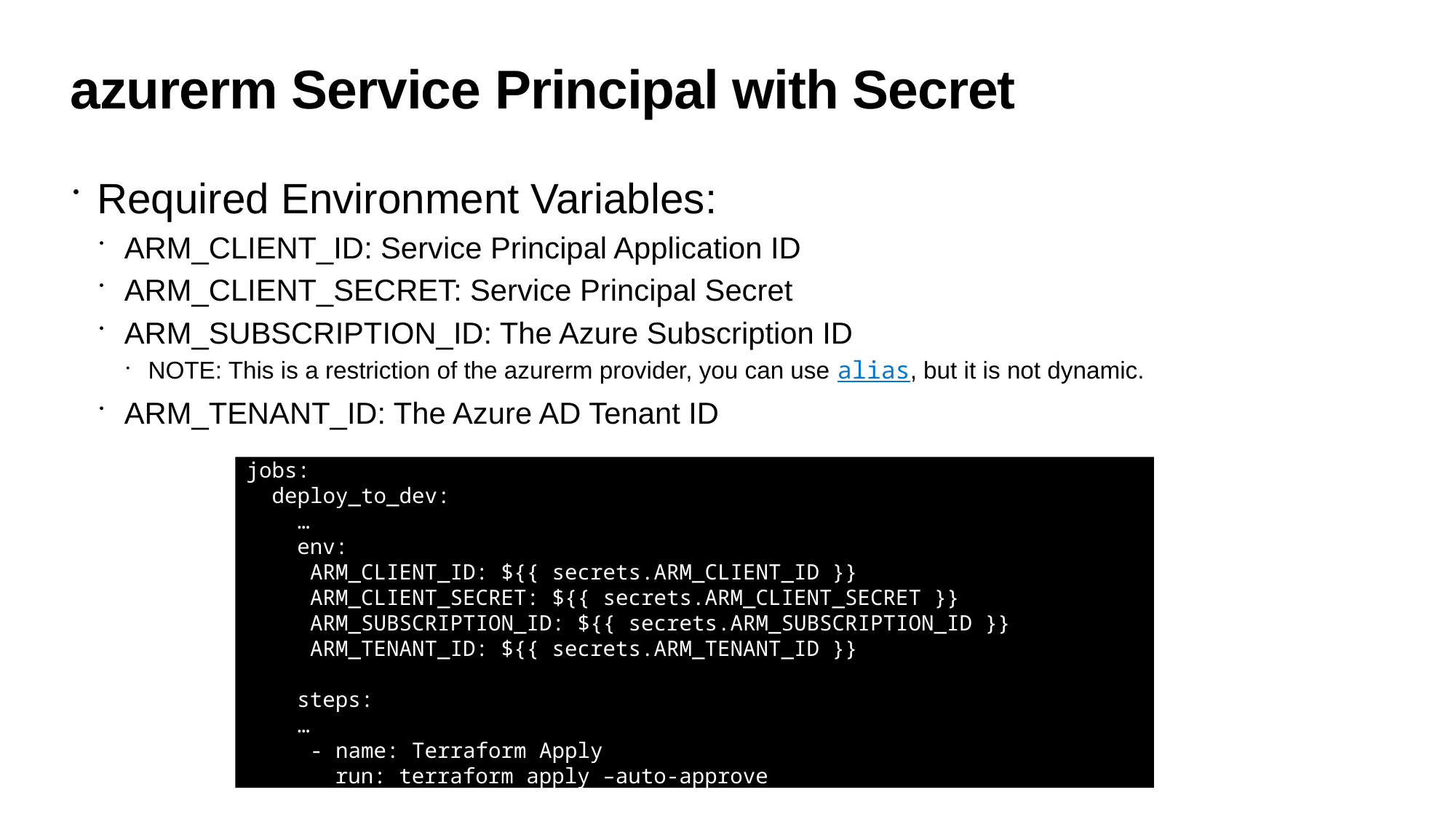

# azurerm Service Principal with Secret
Required Environment Variables:
ARM_CLIENT_ID: Service Principal Application ID
ARM_CLIENT_SECRET: Service Principal Secret
ARM_SUBSCRIPTION_ID: The Azure Subscription ID
NOTE: This is a restriction of the azurerm provider, you can use alias, but it is not dynamic.
ARM_TENANT_ID: The Azure AD Tenant ID
jobs:
  deploy_to_dev:
    …
    env:
     ARM_CLIENT_ID: ${{ secrets.ARM_CLIENT_ID }}
     ARM_CLIENT_SECRET: ${{ secrets.ARM_CLIENT_SECRET }}
     ARM_SUBSCRIPTION_ID: ${{ secrets.ARM_SUBSCRIPTION_ID }}
     ARM_TENANT_ID: ${{ secrets.ARM_TENANT_ID }}

    steps:
    …
     - name: Terraform Apply
       run: terraform apply –auto-approve